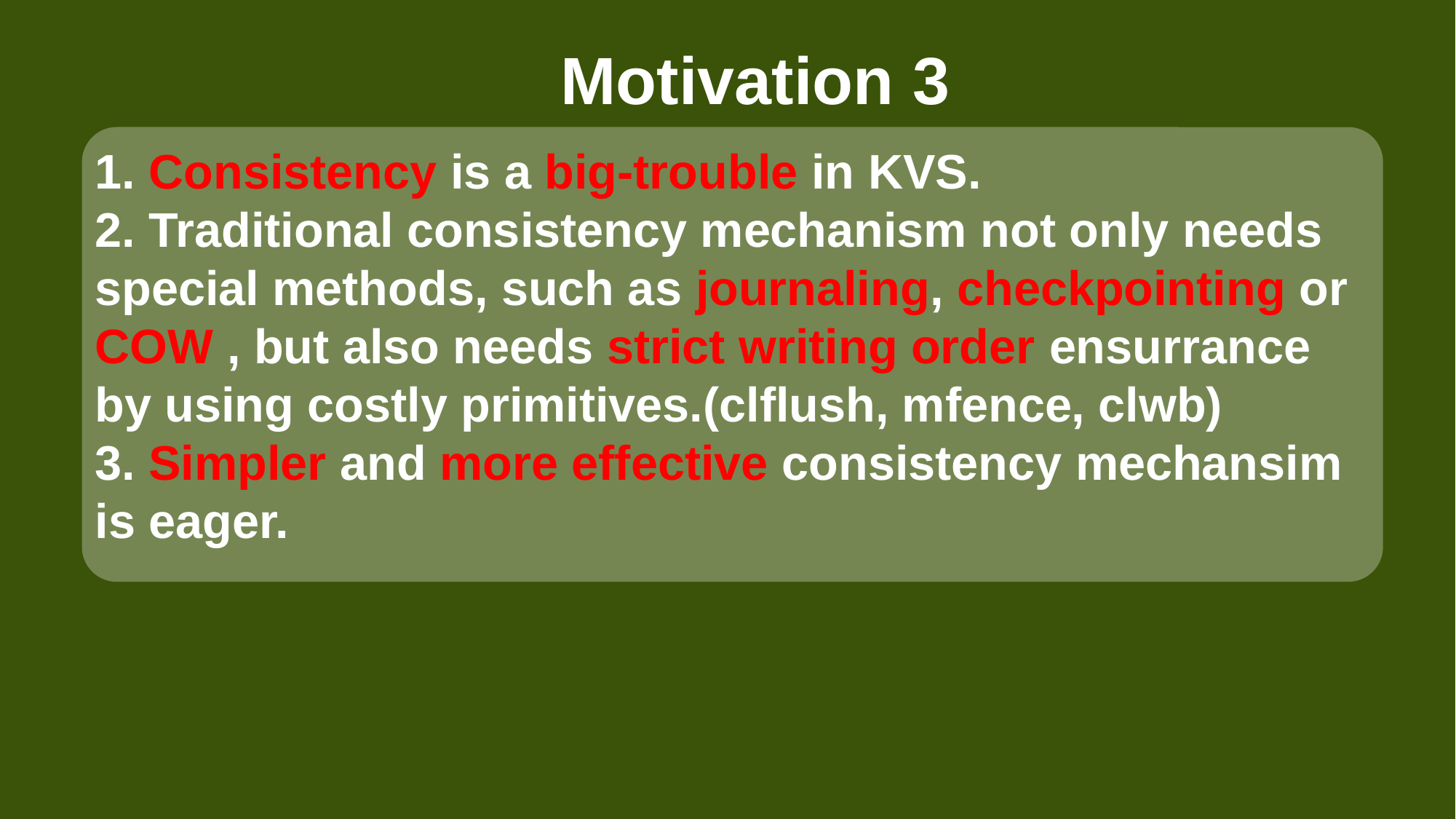

Motivation 3

1. Consistency is a big-trouble in KVS.
2. Traditional consistency mechanism not only needs special methods, such as journaling, checkpointing or COW , but also needs strict writing order ensurrance by using costly primitives.(clflush, mfence, clwb)
3. Simpler and more effective consistency mechansim is eager.